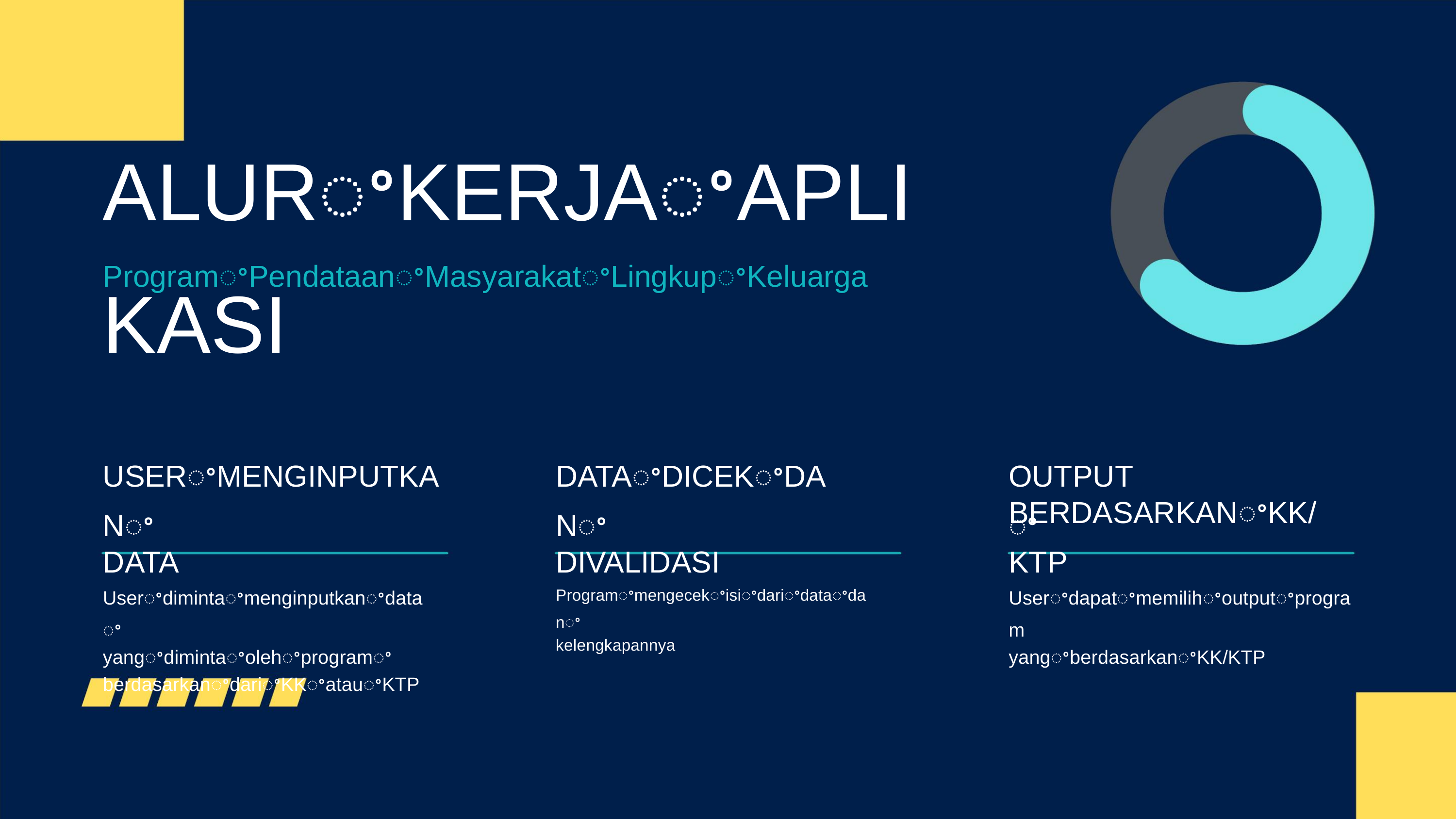

ALURꢀKERJAꢀAPLIKASI
ProgramꢀPendataanꢀMasyarakatꢀLingkupꢀKeluarga
USERꢀMENGINPUTKANꢀ
DATA
DATAꢀDICEKꢀDANꢀ
DIVALIDASI
OUTPUTꢀ
BERDASARKANꢀKK/KTP
Userꢀdimintaꢀmenginputkanꢀdataꢀ
yangꢀdimintaꢀolehꢀprogramꢀ
berdasarkanꢀdariꢀKKꢀatauꢀKTP
Userꢀdapatꢀmemilihꢀoutputꢀprogram
yangꢀberdasarkanꢀKK/KTP
Programꢀmengecekꢀisiꢀdariꢀdataꢀdanꢀ
kelengkapannya